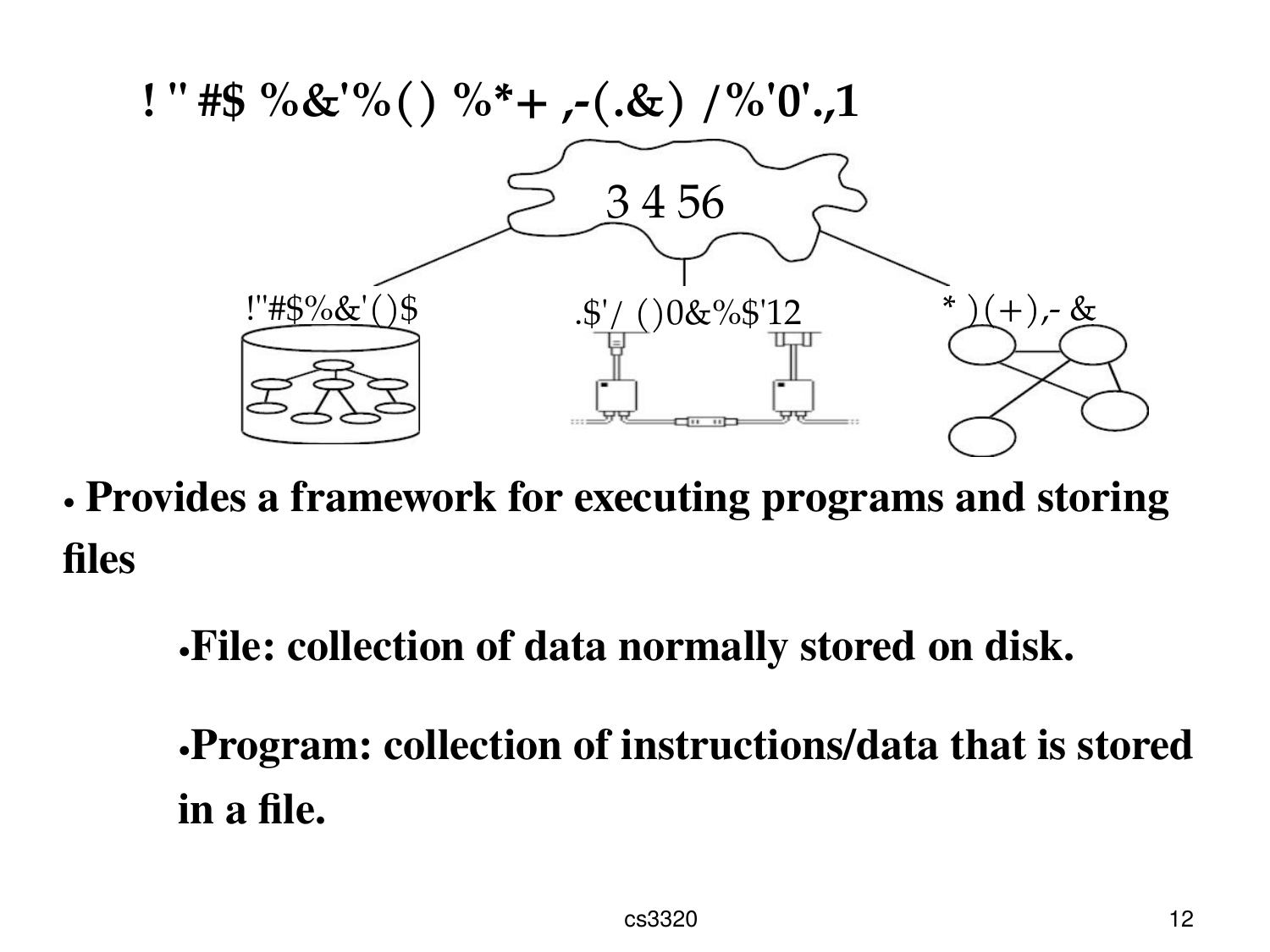

! " #$ %&'%() %*+ ,-(.&) /%'0'.,1

3 4 56
!"#$%&'()$
* )(+),- &
.$'/ ()0&%$'12

Provides a framework for executing programs and storing
files

●
File: collection of data normally stored on disk.
●
Program: collection of instructions/data that is stored
●
in a file.
cs3320
12